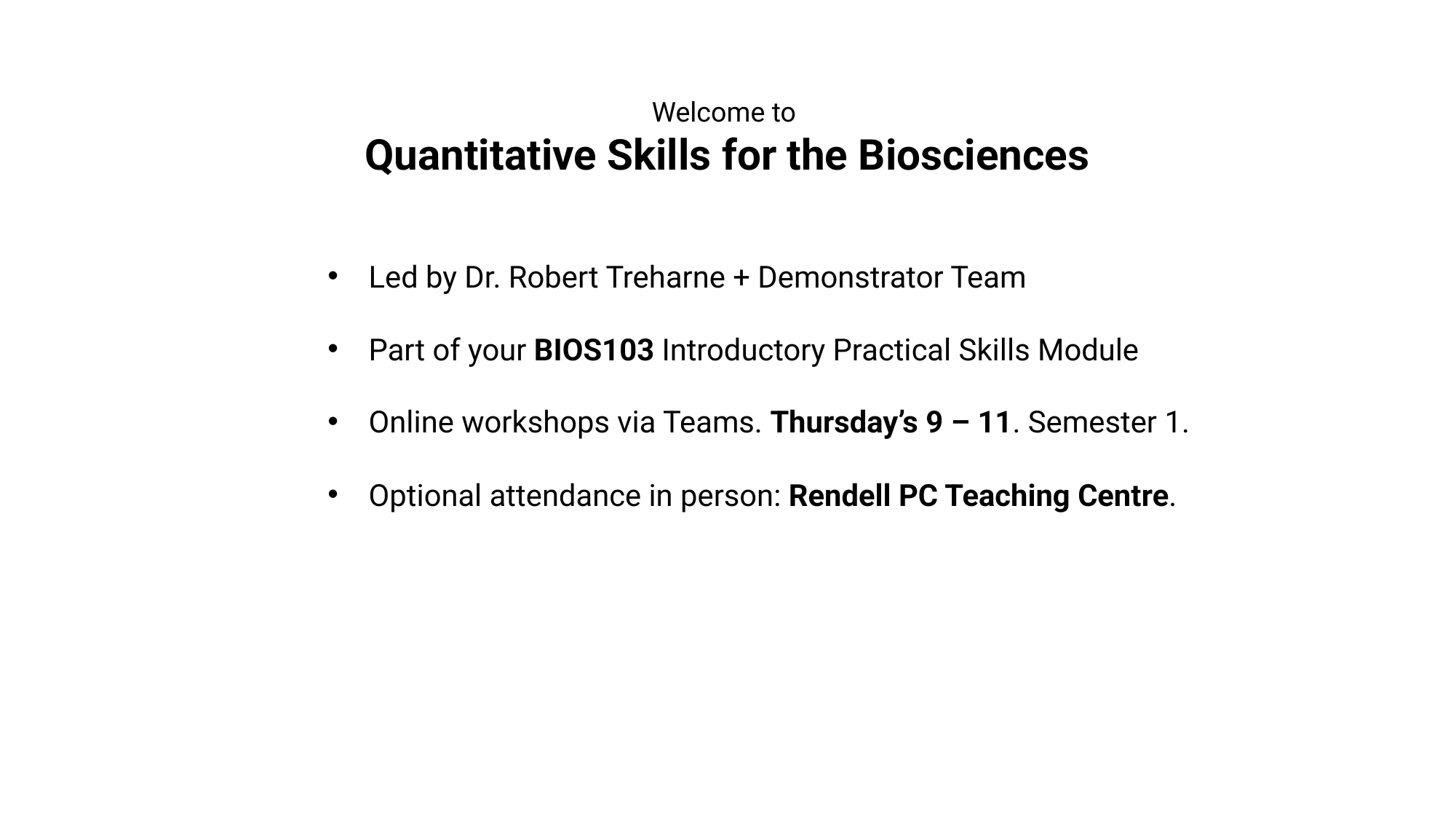

Welcome to
Quantitative Skills for the Biosciences
Led by Dr. Robert Treharne + Demonstrator Team
Part of your BIOS103 Introductory Practical Skills Module
Online workshops via Teams. Thursday’s 9 – 11. Semester 1.
Optional attendance in person: Rendell PC Teaching Centre.